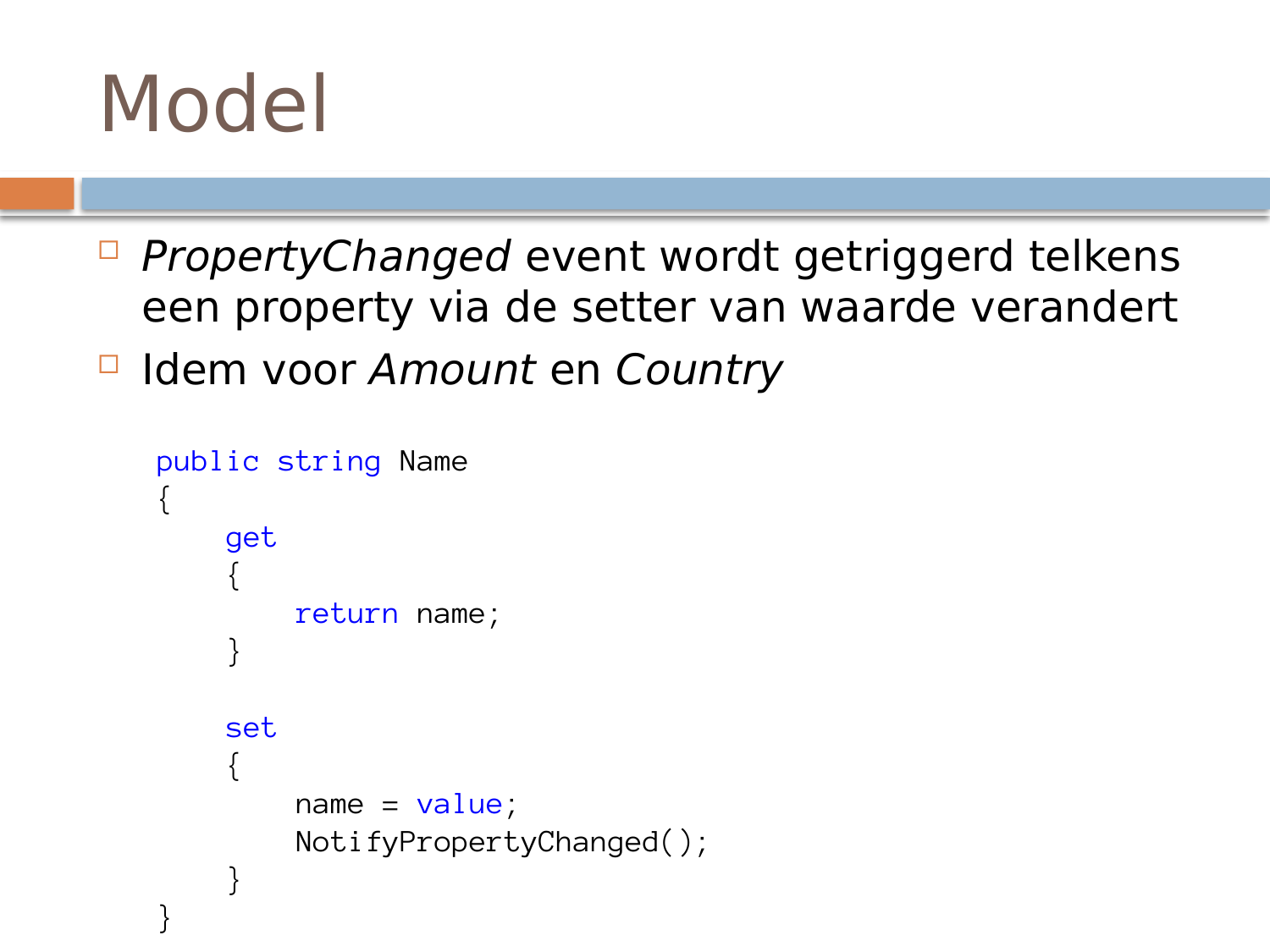

# Model
PropertyChanged event wordt getriggerd telkens een property via de setter van waarde verandert
Idem voor Amount en Country

public string Name
{
    get
    {
        return name;
    }

    set
    {
        name = value;
        NotifyPropertyChanged();
    }
}